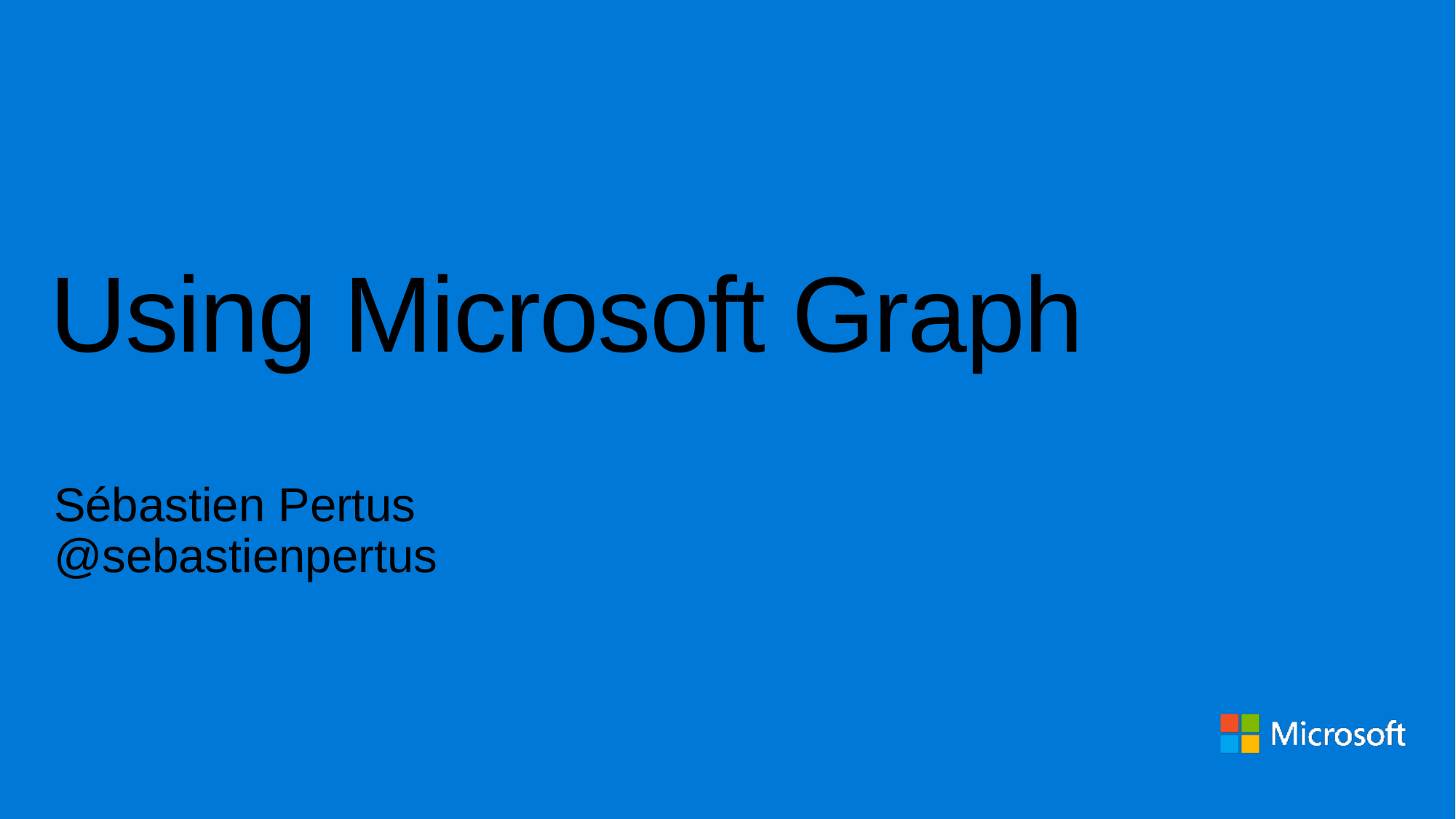

# Using Microsoft Graph
Sébastien Pertus
@sebastienpertus